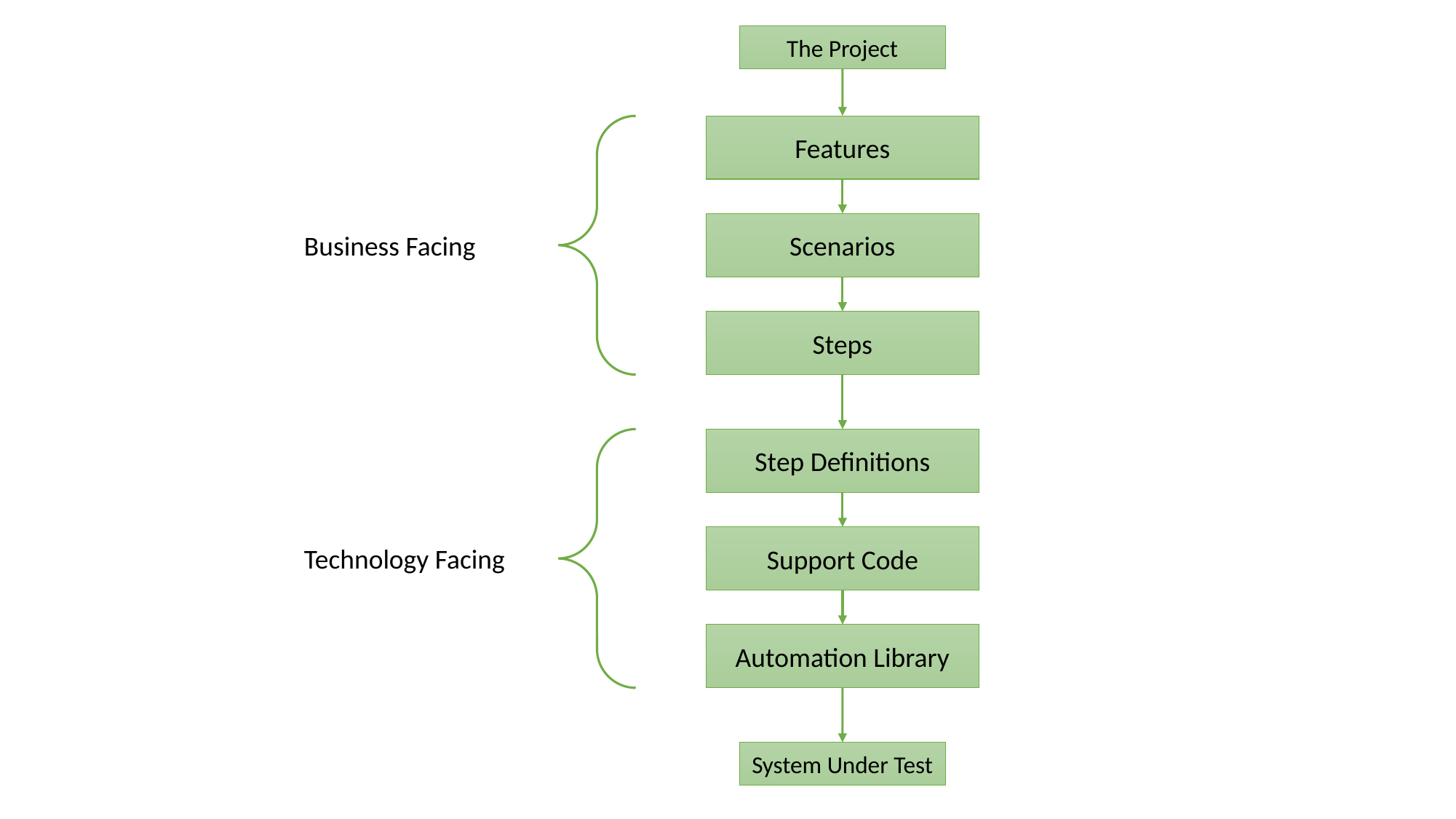

The Project

Features
Scenarios
Business Facing
Steps

Step Definitions
Support Code
Technology Facing
Automation Library
System Under Test